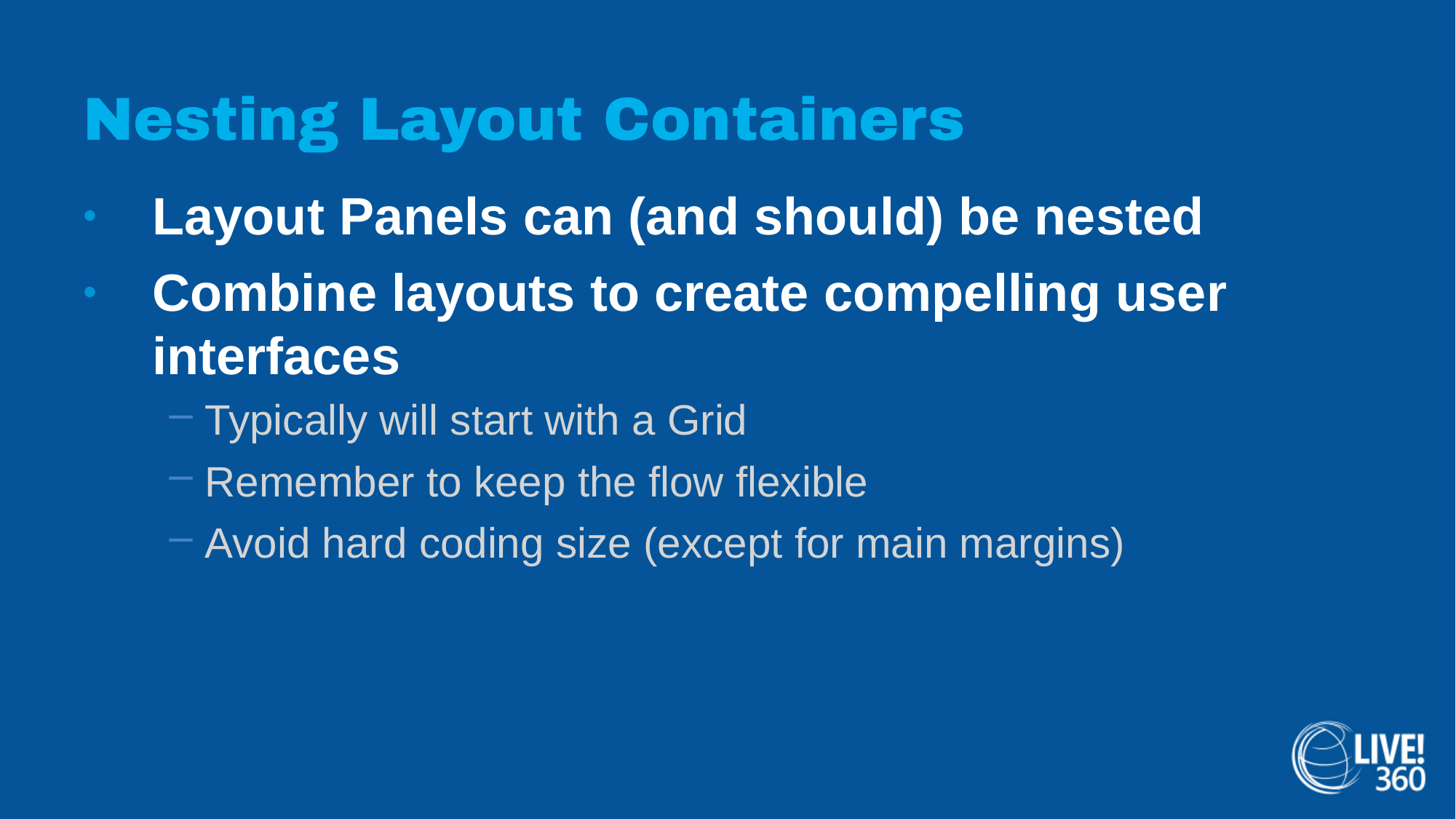

# Nesting Layout Containers
Layout Panels can (and should) be nested
Combine layouts to create compelling user interfaces
Typically will start with a Grid
Remember to keep the flow flexible
Avoid hard coding size (except for main margins)